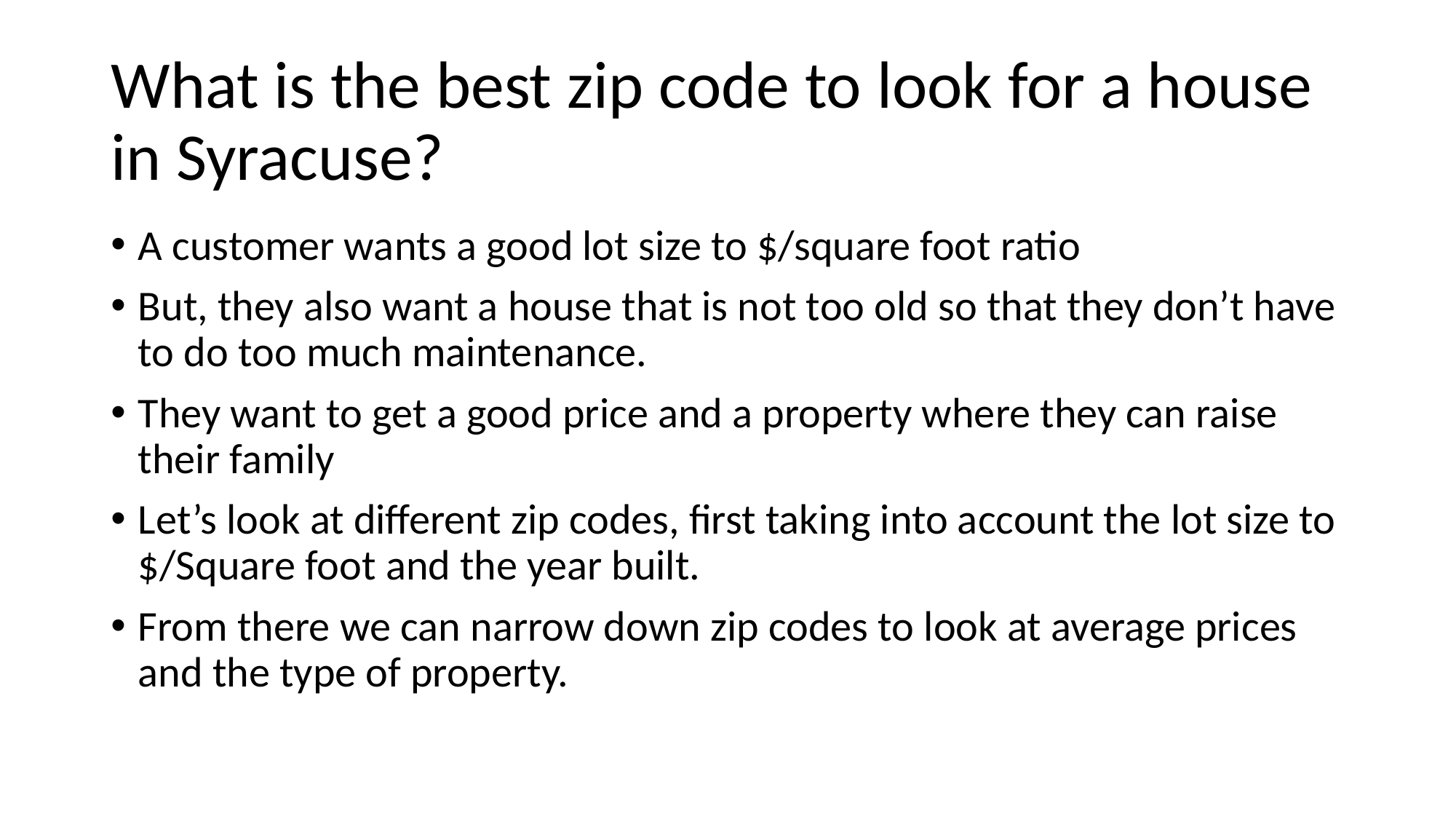

# What is the best zip code to look for a house in Syracuse?
A customer wants a good lot size to $/square foot ratio
But, they also want a house that is not too old so that they don’t have to do too much maintenance.
They want to get a good price and a property where they can raise their family
Let’s look at different zip codes, first taking into account the lot size to $/Square foot and the year built.
From there we can narrow down zip codes to look at average prices and the type of property.